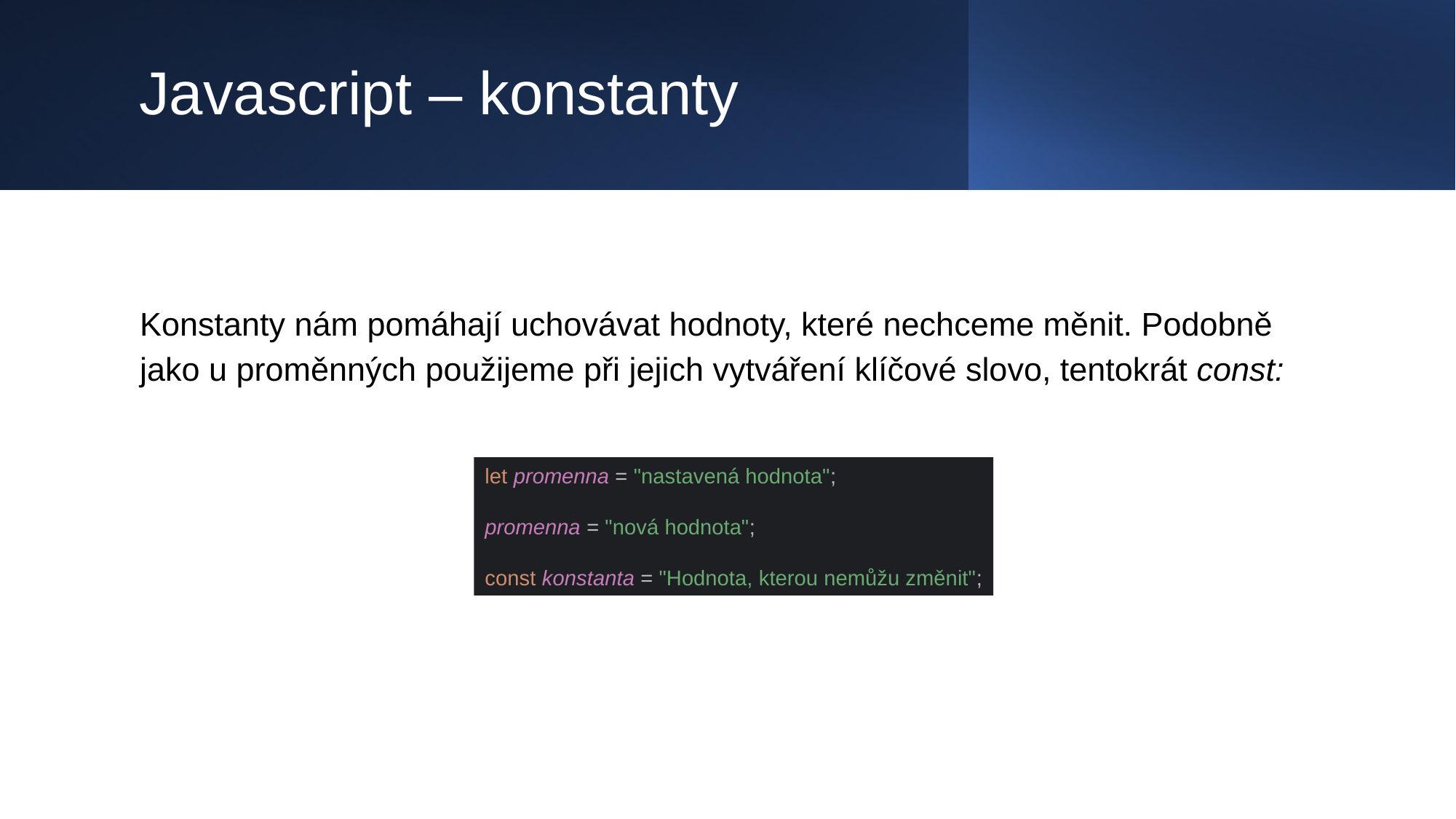

# Javascript – konstanty
Konstanty nám pomáhají uchovávat hodnoty, které nechceme měnit. Podobně jako u proměnných použijeme při jejich vytváření klíčové slovo, tentokrát const:
let promenna = "nastavená hodnota";
promenna = "nová hodnota";
const konstanta = "Hodnota, kterou nemůžu změnit";